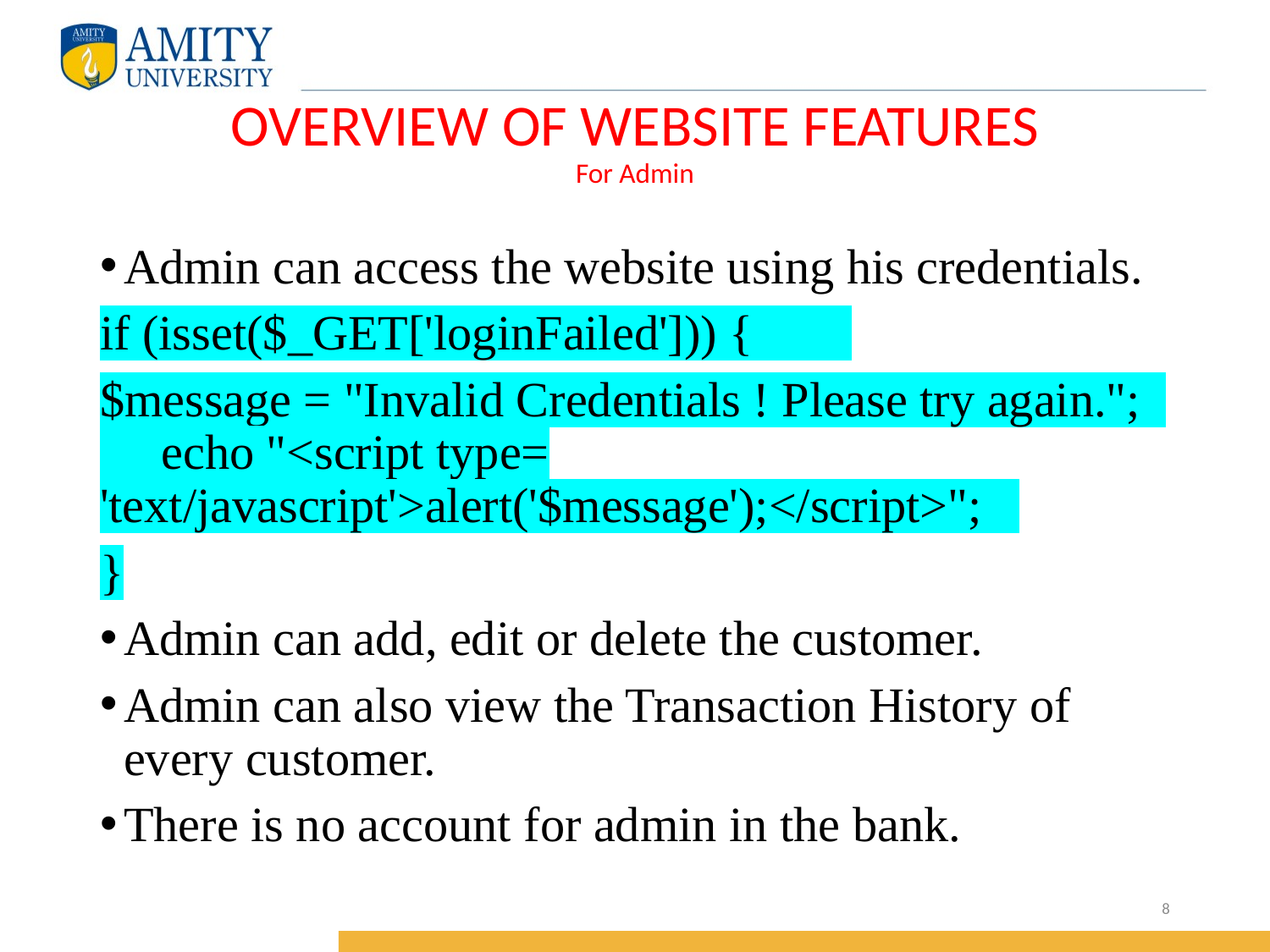

# OVERVIEW OF WEBSITE FEATURES For Admin
Admin can access the website using his credentials.
if (isset($_GET['loginFailed'])) {
$message = "Invalid Credentials ! Please try again.";        echo "<script type= 'text/javascript'>alert('$message');</script>";
}
Admin can add, edit or delete the customer.
Admin can also view the Transaction History of  every customer.
There is no account for admin in the bank.

8